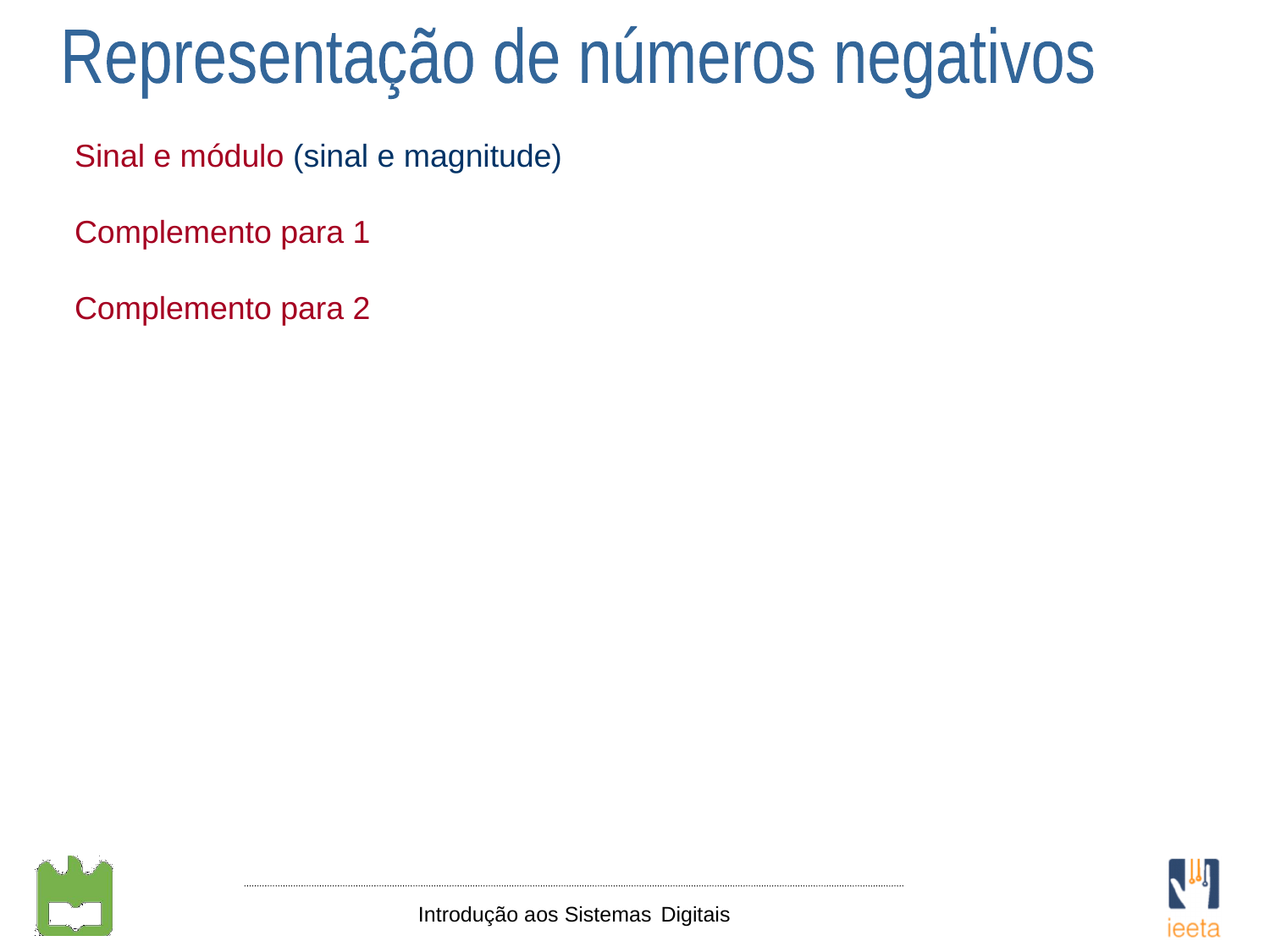

Representação de números negativos
Sinal e módulo (sinal e magnitude)

Complemento para 1

Complemento para 2